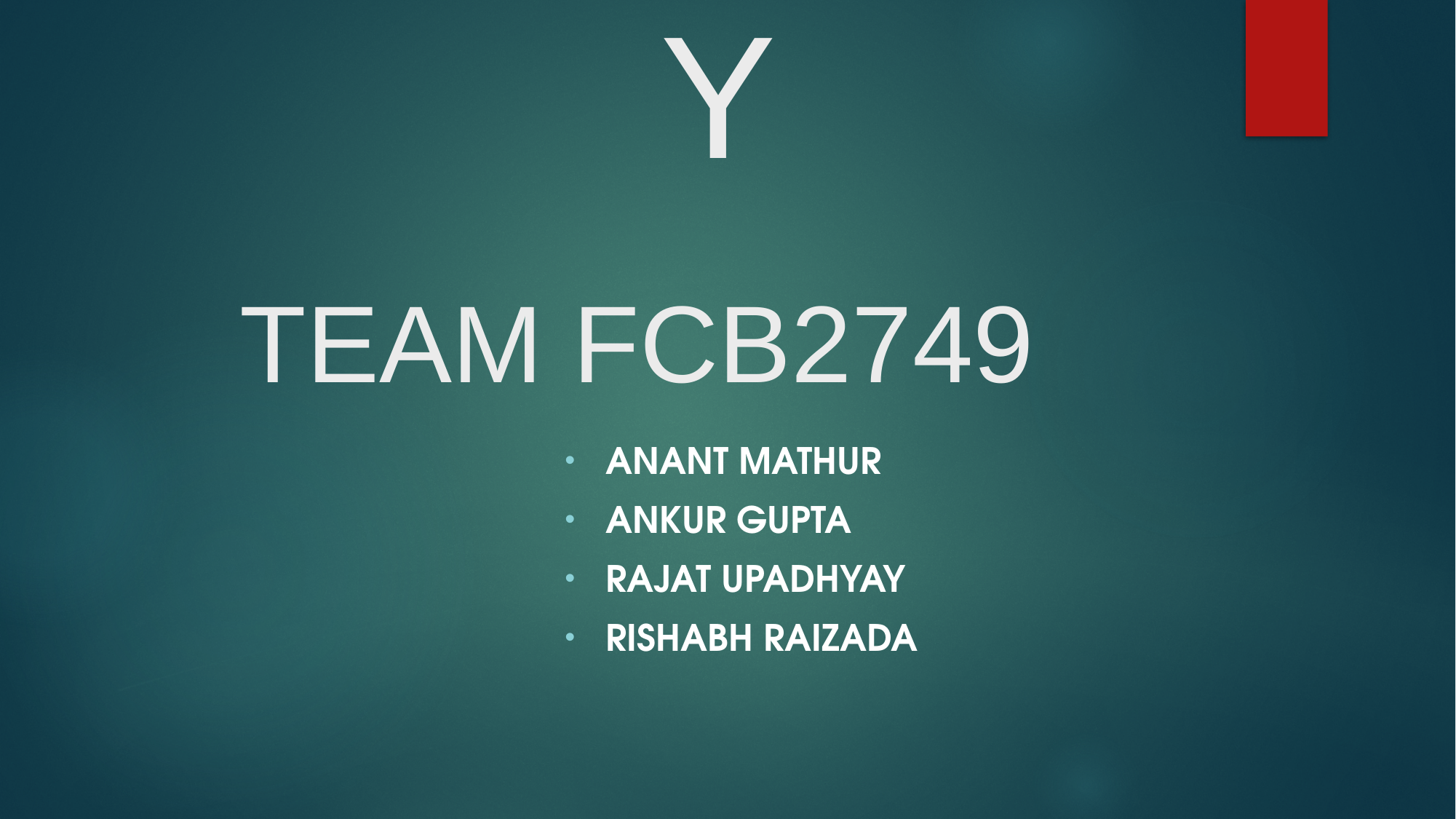

FACENTITY
# TEAM FCB2749
Anant Mathur
Ankur Gupta
Rajat Upadhyay
Rishabh Raizada